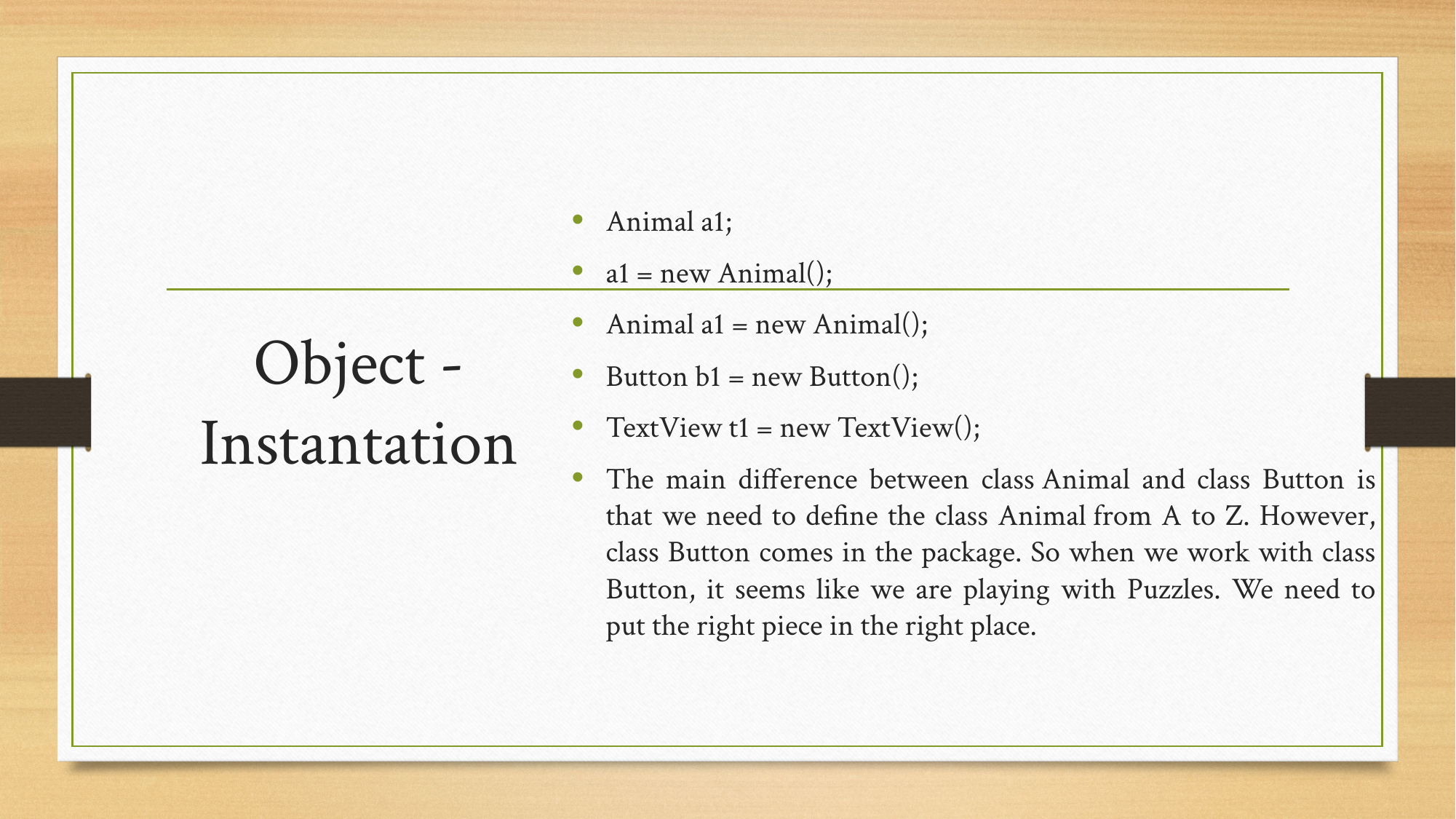

# Object - Instantation
Animal a1;
a1 = new Animal();
Animal a1 = new Animal();
Button b1 = new Button();
TextView t1 = new TextView();
The main difference between class Animal and class Button is that we need to define the class Animal from A to Z. However, class Button comes in the package. So when we work with class Button, it seems like we are playing with Puzzles. We need to put the right piece in the right place.